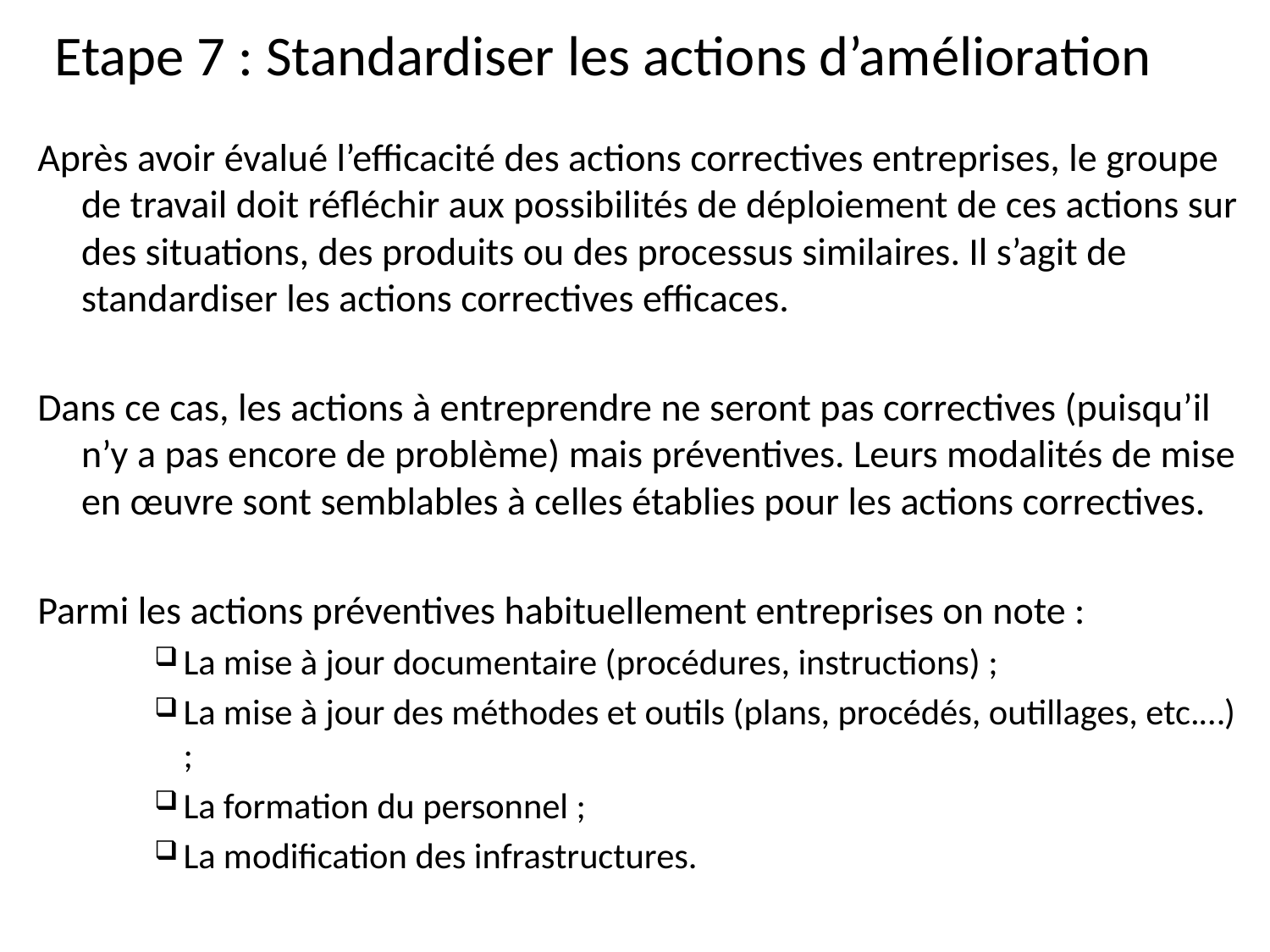

# Etape 7 : Standardiser les actions d’amélioration
Après avoir évalué l’efficacité des actions correctives entreprises, le groupe de travail doit réfléchir aux possibilités de déploiement de ces actions sur des situations, des produits ou des processus similaires. Il s’agit de standardiser les actions correctives efficaces.

Dans ce cas, les actions à entreprendre ne seront pas correctives (puisqu’il n’y a pas encore de problème) mais préventives. Leurs modalités de mise en œuvre sont semblables à celles établies pour les actions correctives.

Parmi les actions préventives habituellement entreprises on note :
La mise à jour documentaire (procédures, instructions) ;
La mise à jour des méthodes et outils (plans, procédés, outillages, etc.…) ;
La formation du personnel ;
La modification des infrastructures.